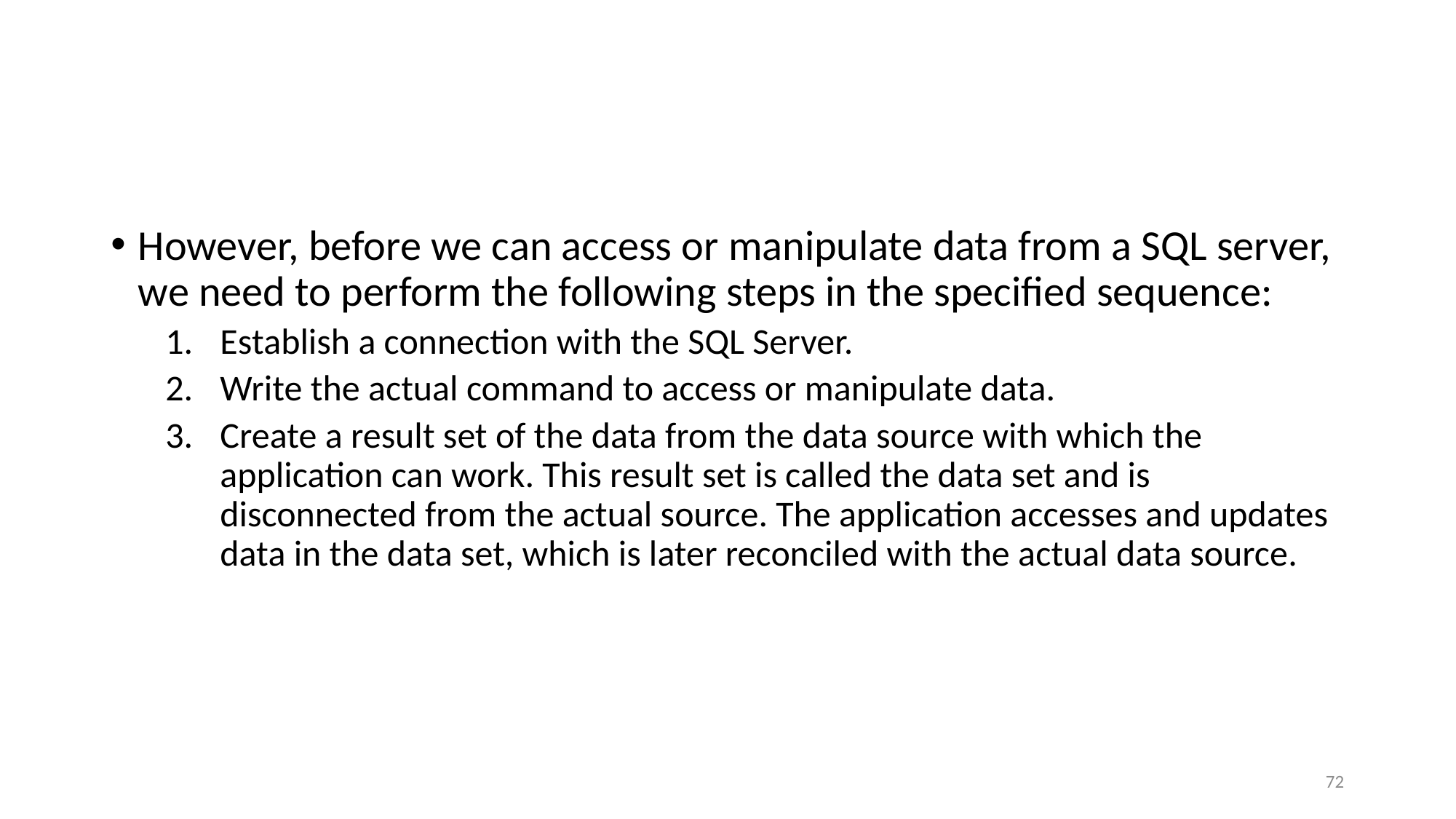

However, before we can access or manipulate data from a SQL server, we need to perform the following steps in the specified sequence:
Establish a connection with the SQL Server.
Write the actual command to access or manipulate data.
Create a result set of the data from the data source with which the application can work. This result set is called the data set and is disconnected from the actual source. The application accesses and updates data in the data set, which is later reconciled with the actual data source.
72